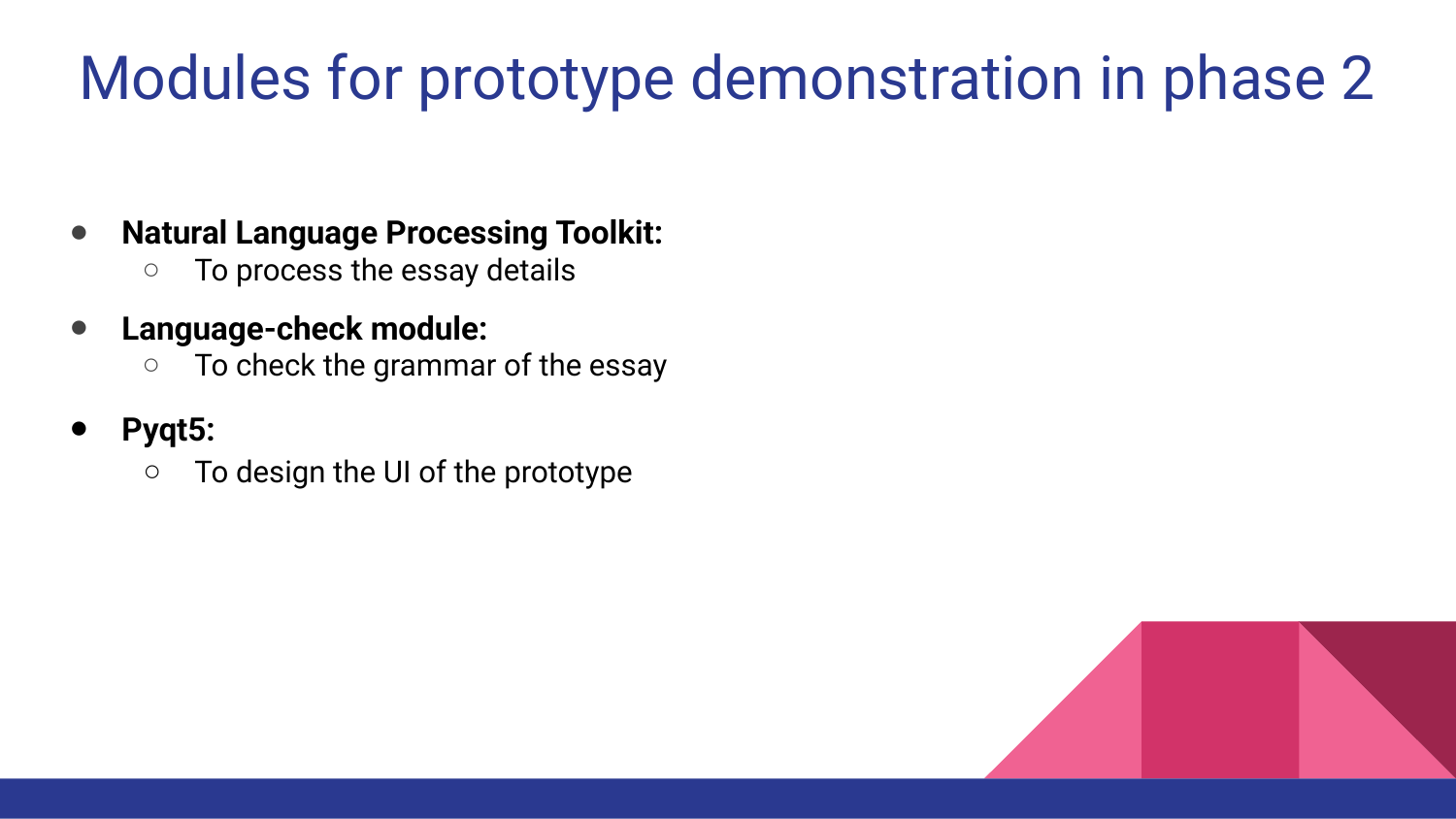

# Modules for prototype demonstration in phase 2

Natural Language Processing Toolkit:
To process the essay details
Language-check module:
To check the grammar of the essay
Pyqt5:
To design the UI of the prototype